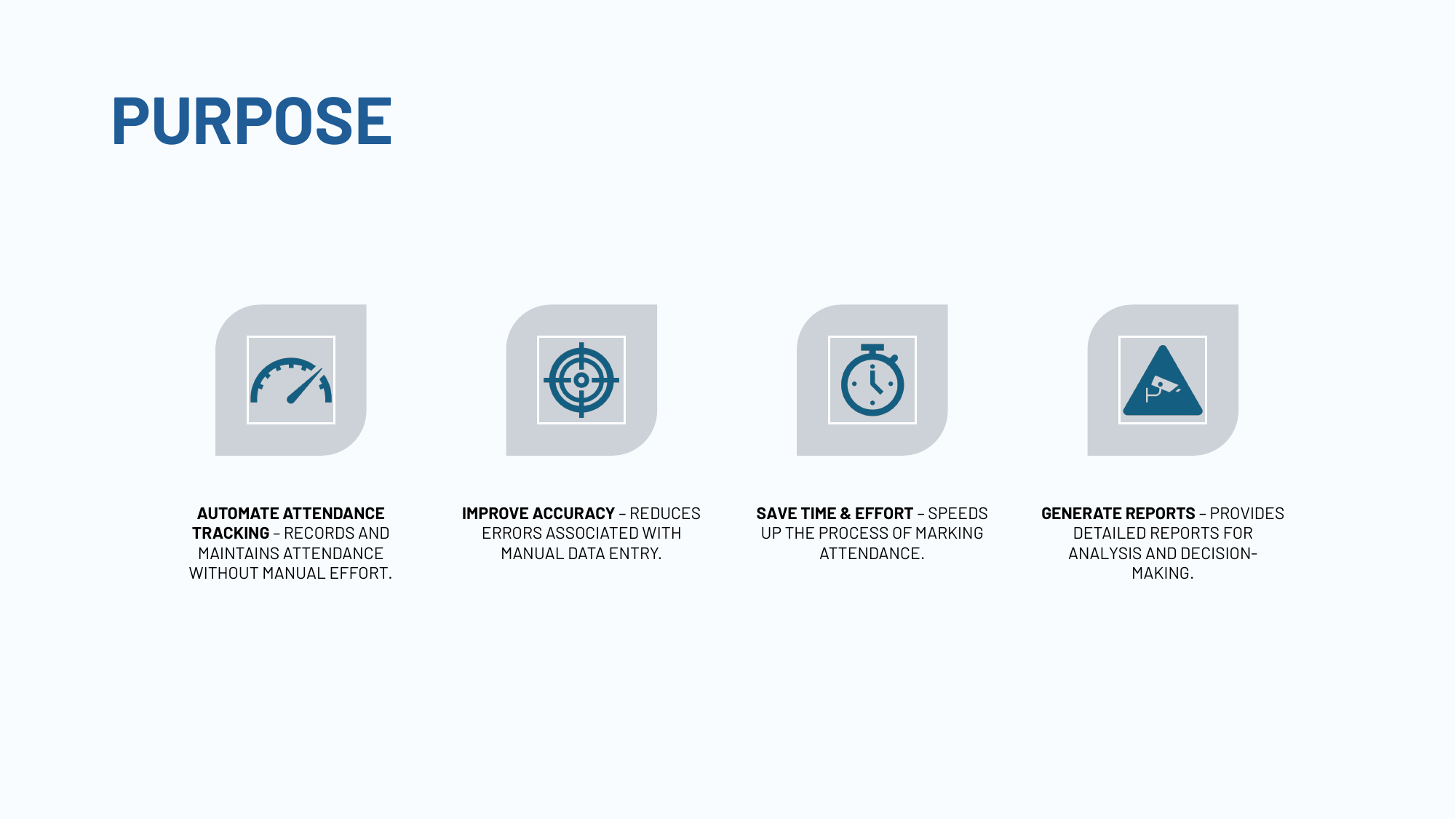

# PURPOSE
Automate Attendance Tracking – Records and maintains attendance without manual effort.
Improve Accuracy – Reduces errors associated with manual data entry.
Save Time & Effort – Speeds up the process of marking attendance.
Generate Reports – Provides detailed reports for analysis and decision-making.